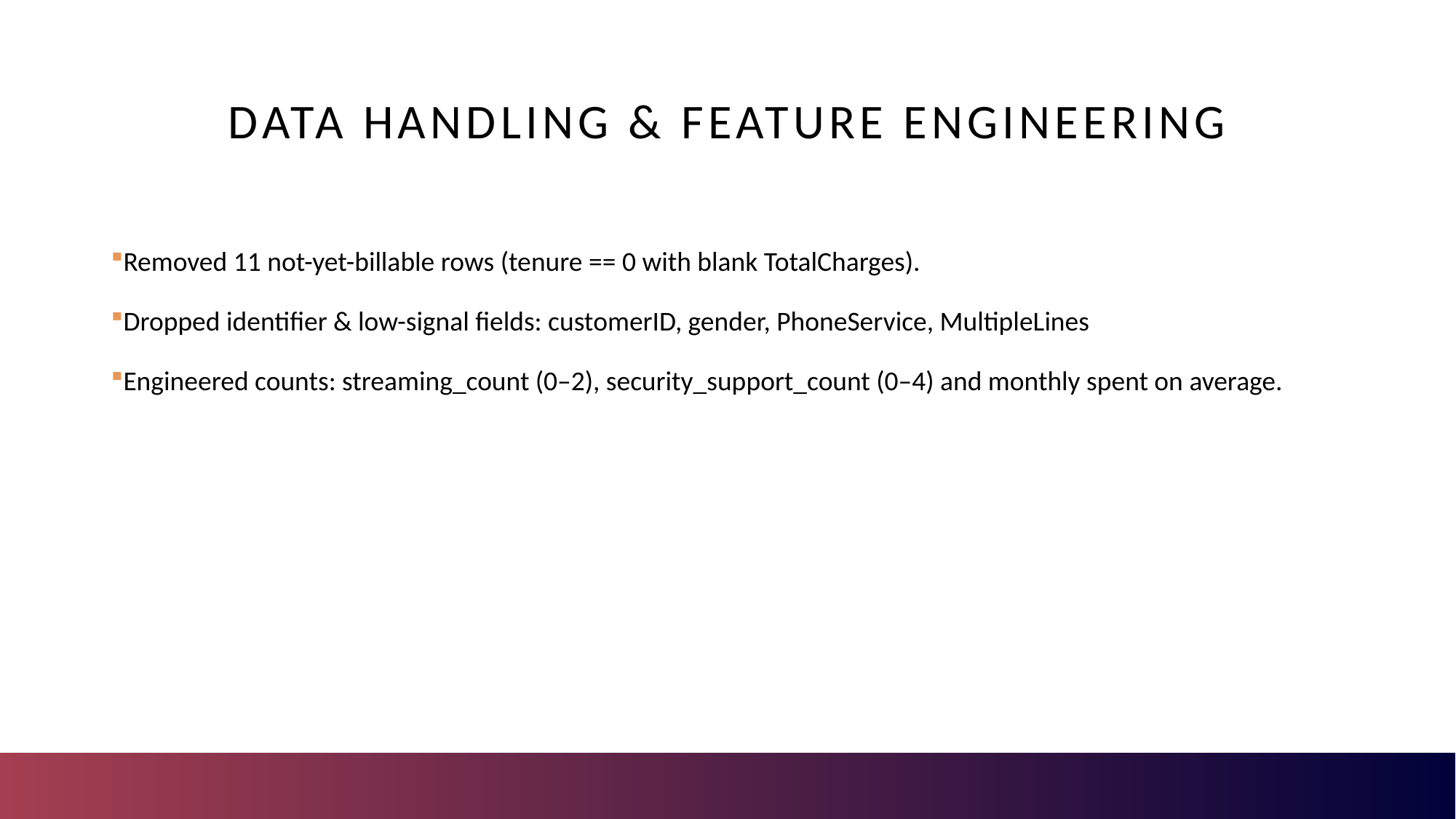

Goal: predict which active customers are likely to churn next cycle to prioritize retention actions.

# Data Handling & Feature Engineering
Removed 11 not-yet-billable rows (tenure == 0 with blank TotalCharges).
Dropped identifier & low-signal fields: customerID, gender, PhoneService, MultipleLines
Engineered counts: streaming_count (0–2), security_support_count (0–4) and monthly spent on average.